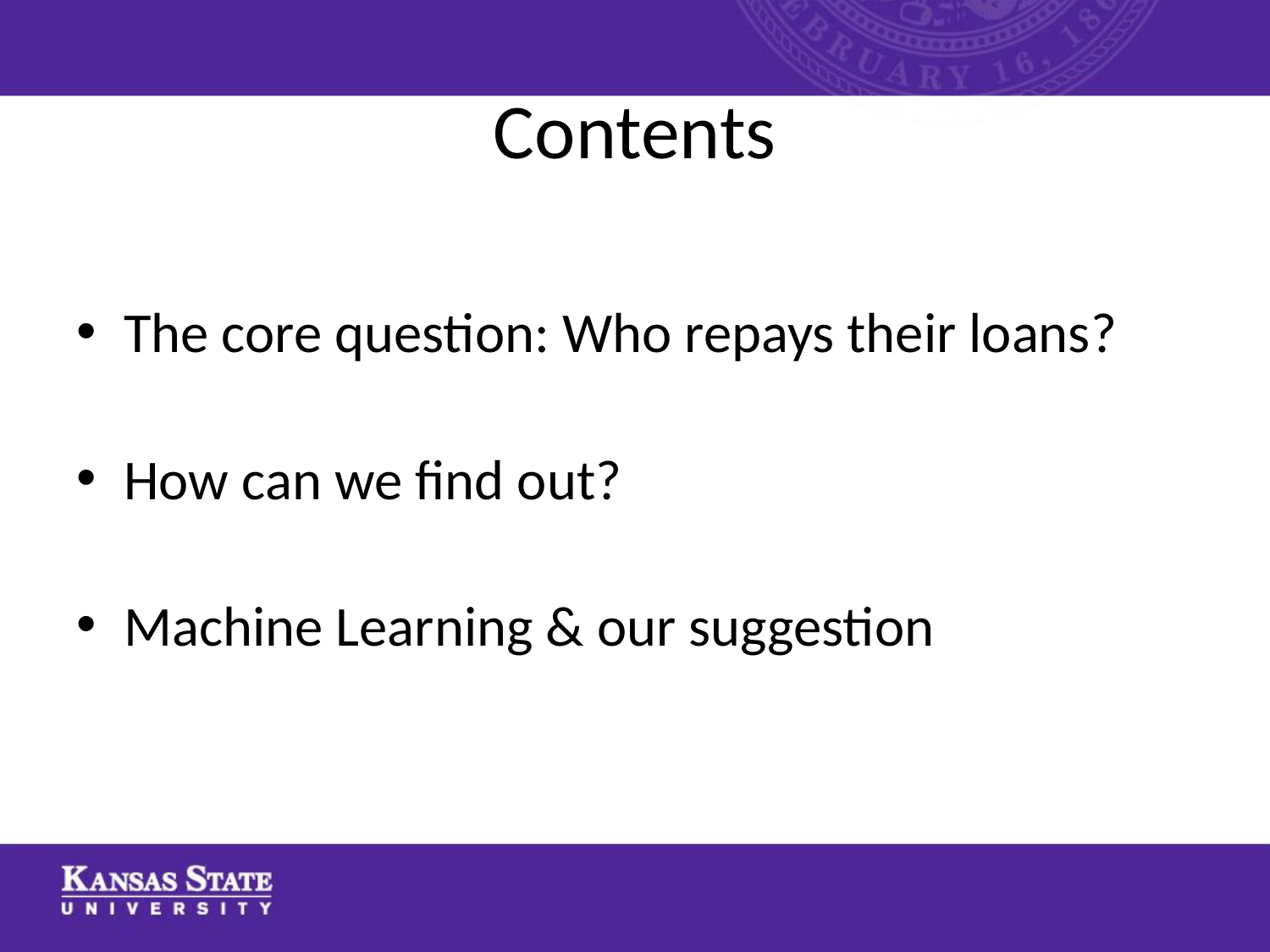

# Contents
The core question: Who repays their loans?
How can we find out?
Machine Learning & our suggestion